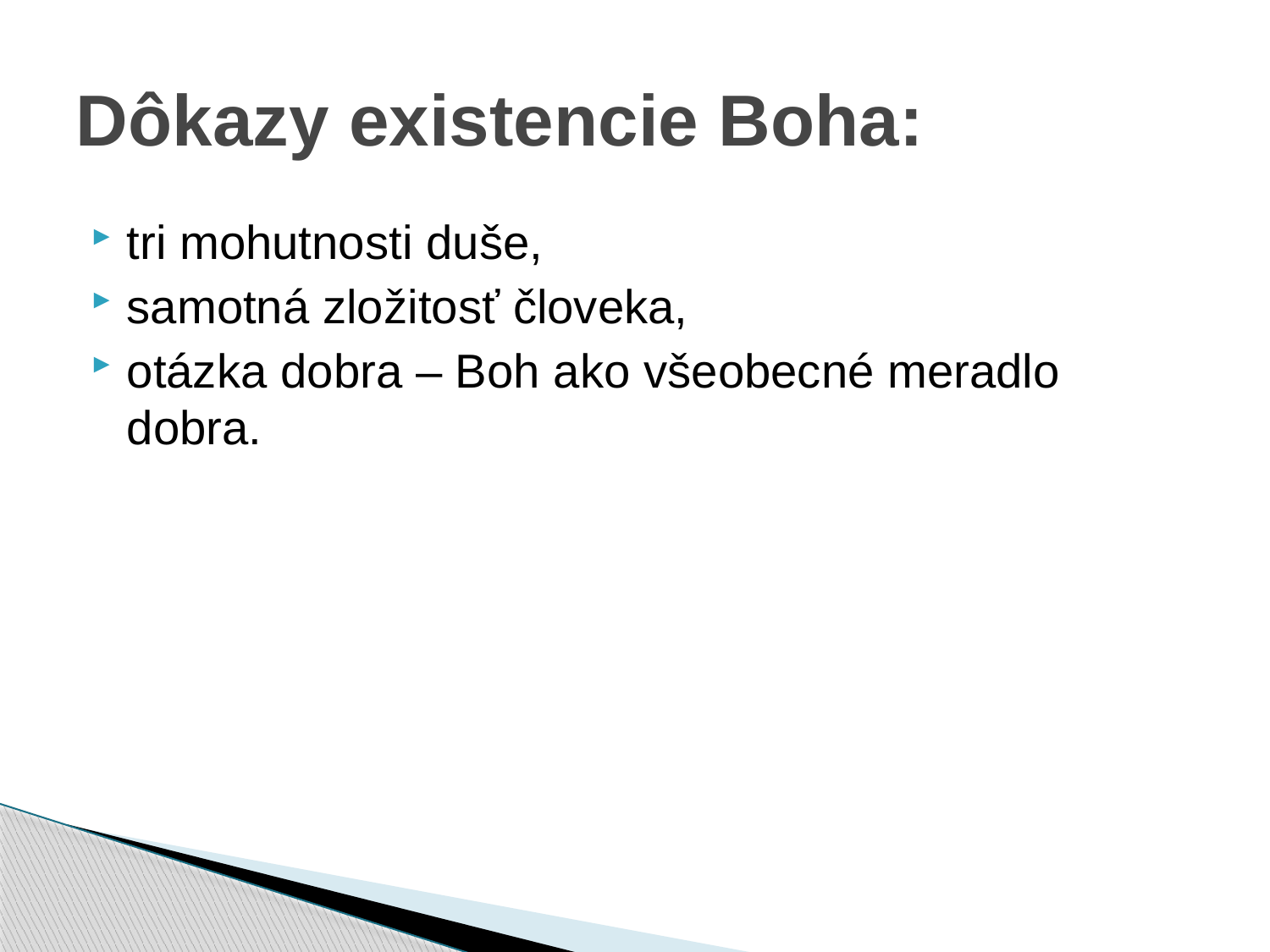

# Dôkazy existencie Boha:
tri mohutnosti duše,
samotná zložitosť človeka,
otázka dobra – Boh ako všeobecné meradlo dobra.